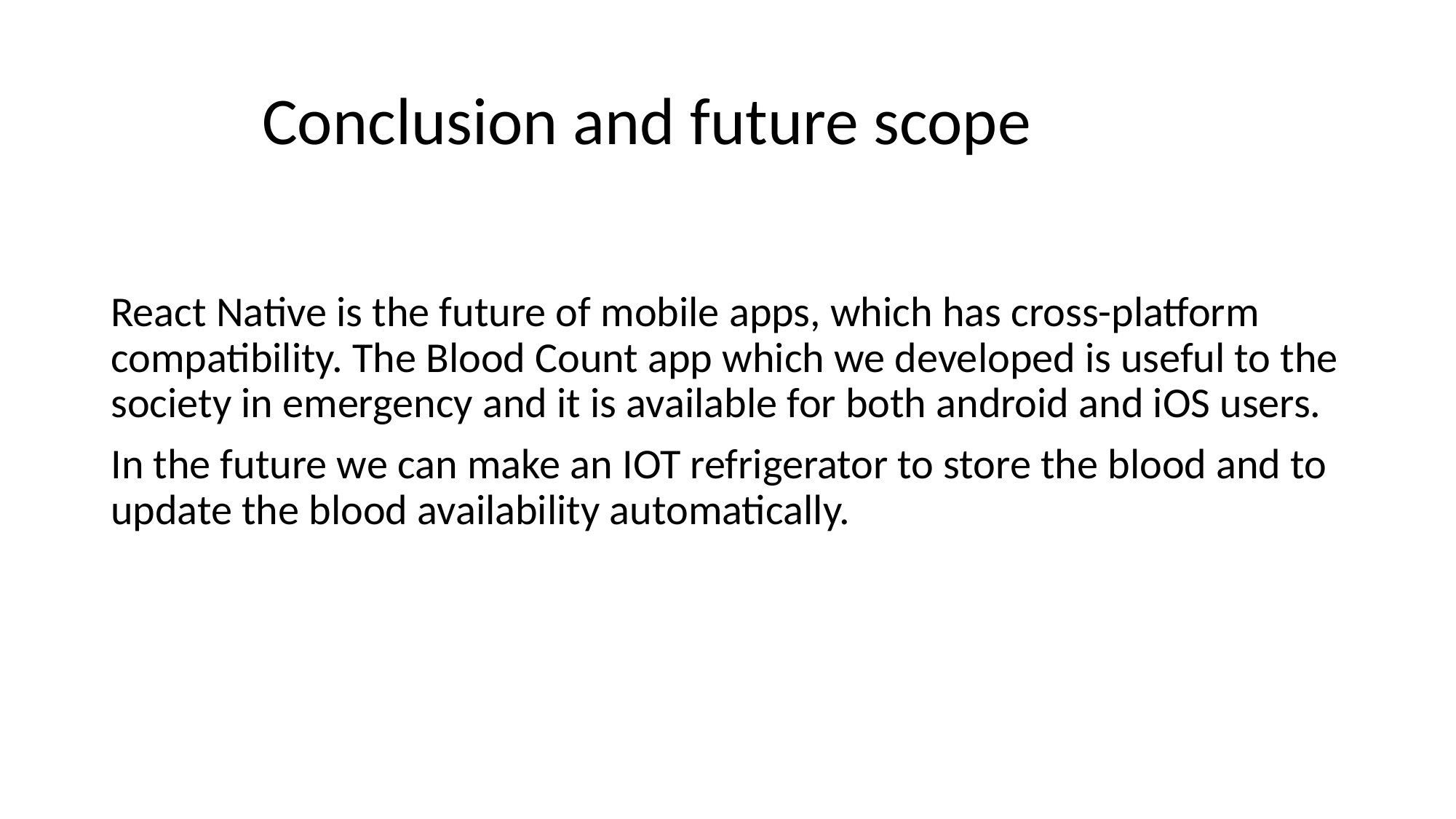

# Conclusion and future scope

React Native is the future of mobile apps, which has cross-platform compatibility. The Blood Count app which we developed is useful to the society in emergency and it is available for both android and iOS users.
In the future we can make an IOT refrigerator to store the blood and to update the blood availability automatically.